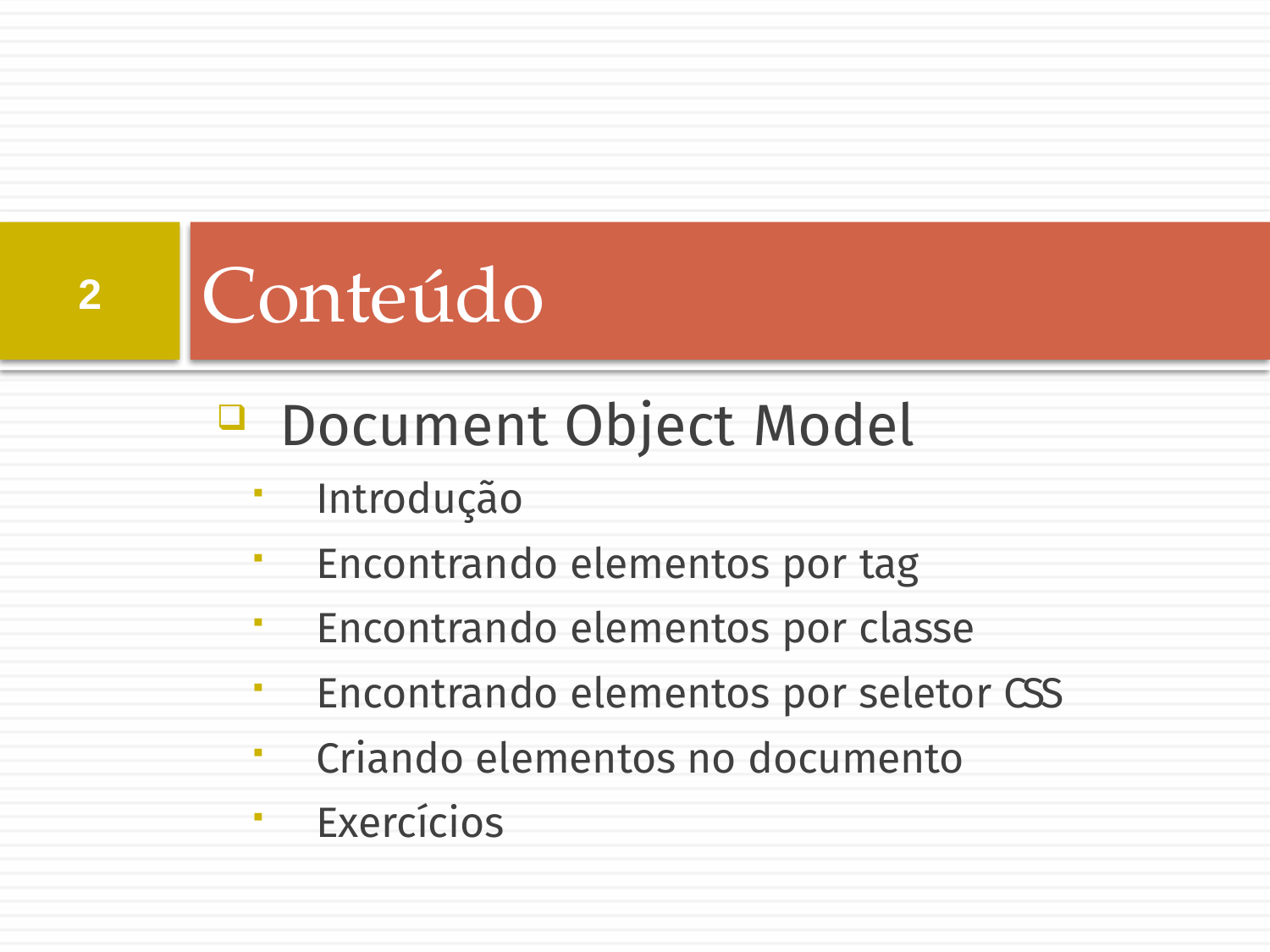

# Conteúdo
2
Document Object Model
Introdução
Encontrando elementos por tag
Encontrando elementos por classe
Encontrando elementos por seletor CSS
Criando elementos no documento
Exercícios